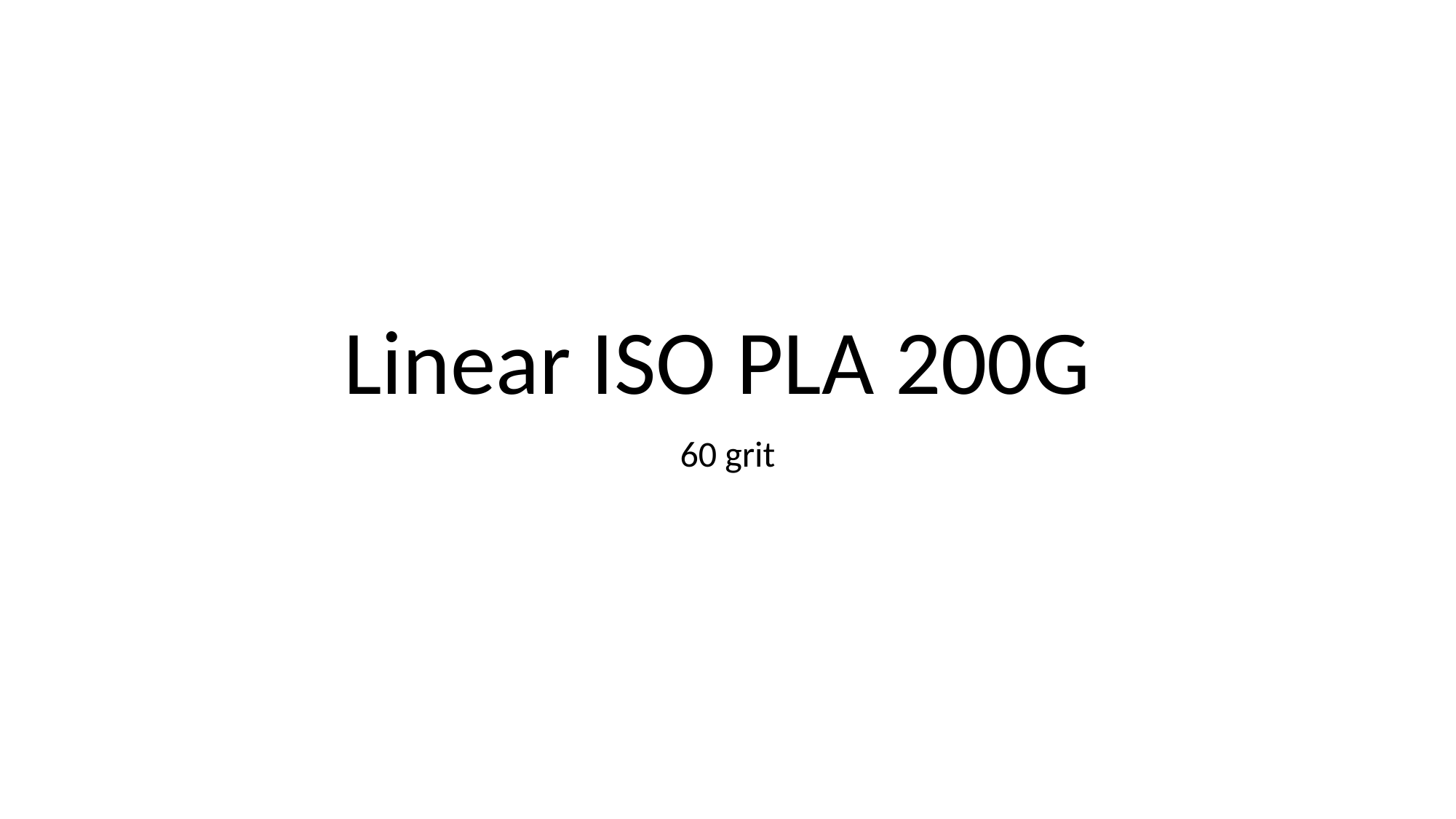

# Linear ISO PLA 200G
60 grit